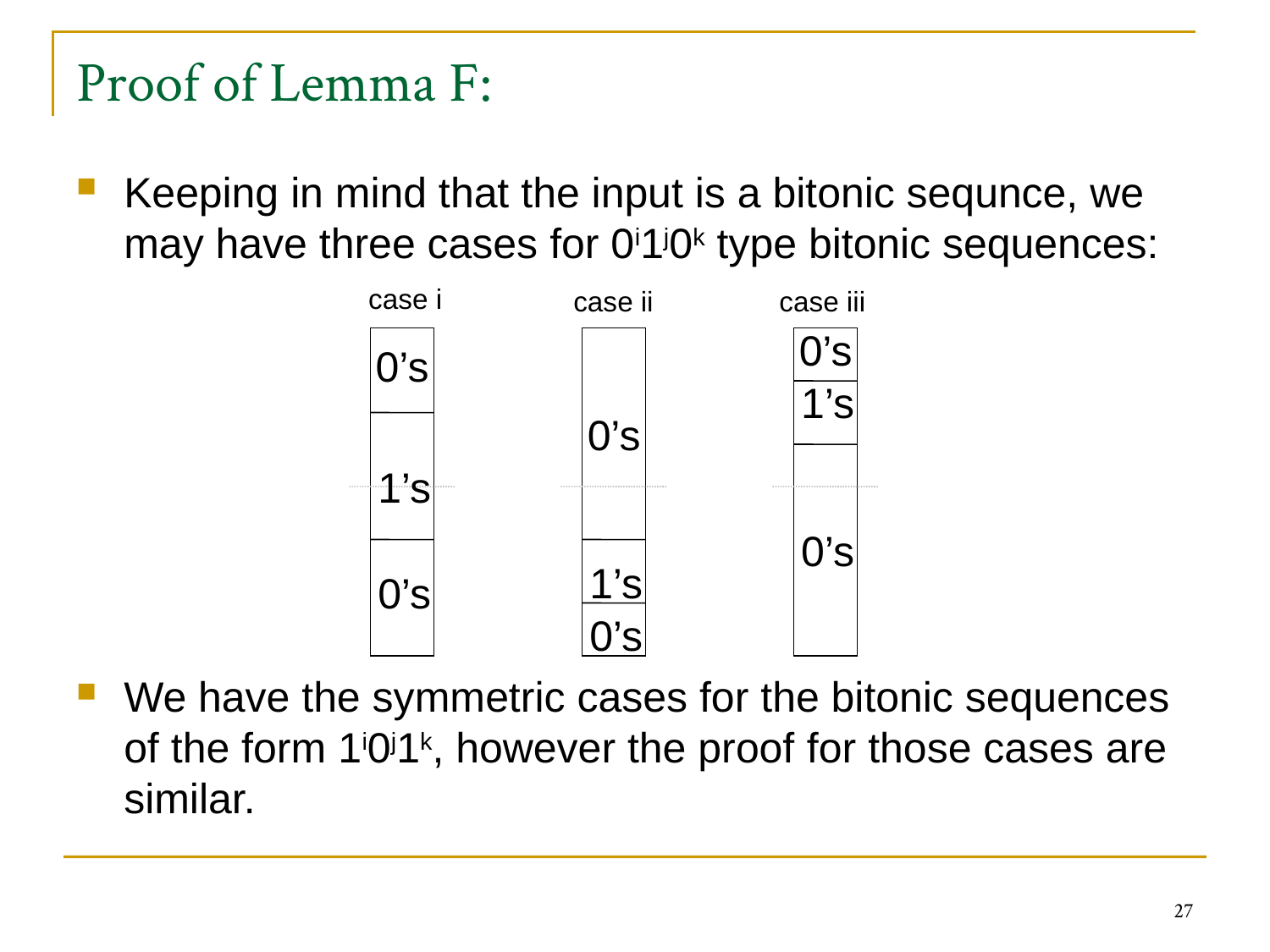

# Proof of Lemma F:
Keeping in mind that the input is a bitonic sequnce, we may have three cases for 0i1j0k type bitonic sequences:

We have the symmetric cases for the bitonic sequences of the form 1i0j1k, however the proof for those cases are similar.

case i
case ii
case iii
0’s

0’s
1’s

0’s

1’s

0’s

1’s
0’s
0’s

27